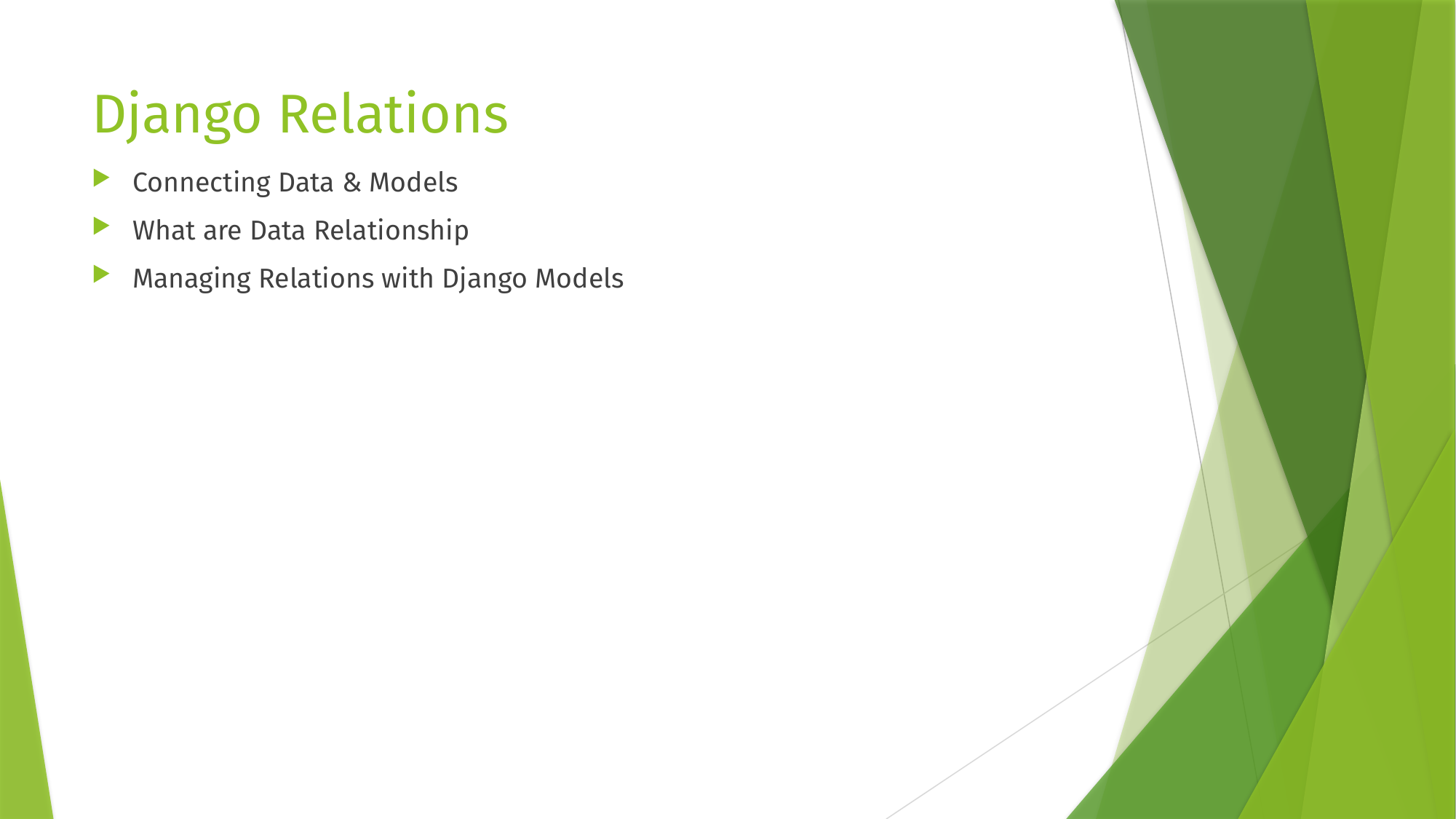

# Django Relations
Connecting Data & Models
What are Data Relationship
Managing Relations with Django Models